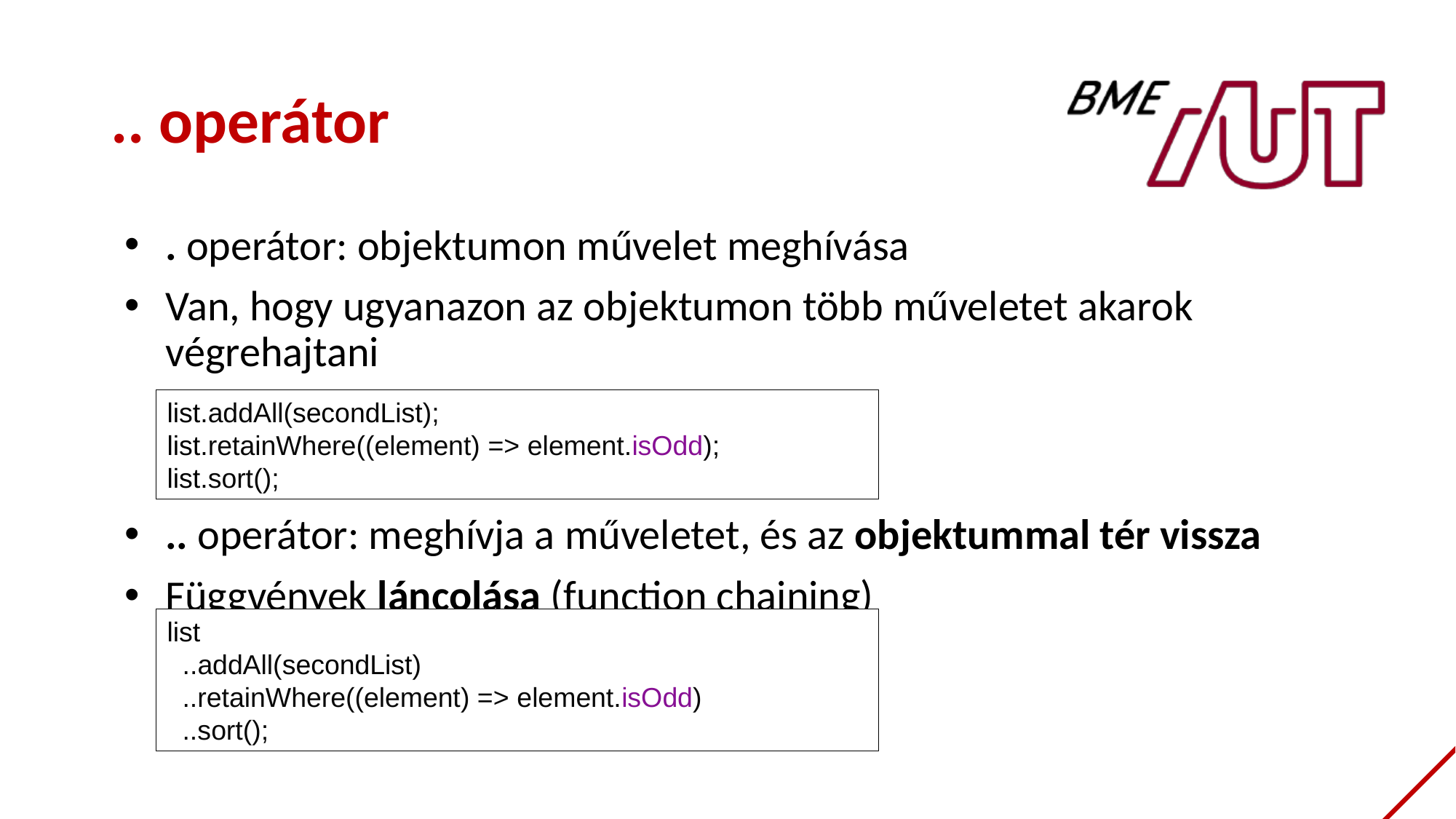

# .. operátor
. operátor: objektumon művelet meghívása
Van, hogy ugyanazon az objektumon több műveletet akarok végrehajtani

.. operátor: meghívja a műveletet, és az objektummal tér vissza
Függvények láncolása (function chaining)

list.addAll(secondList);
list.retainWhere((element) => element.isOdd);
list.sort();
list
  ..addAll(secondList)
  ..retainWhere((element) => element.isOdd)
  ..sort();